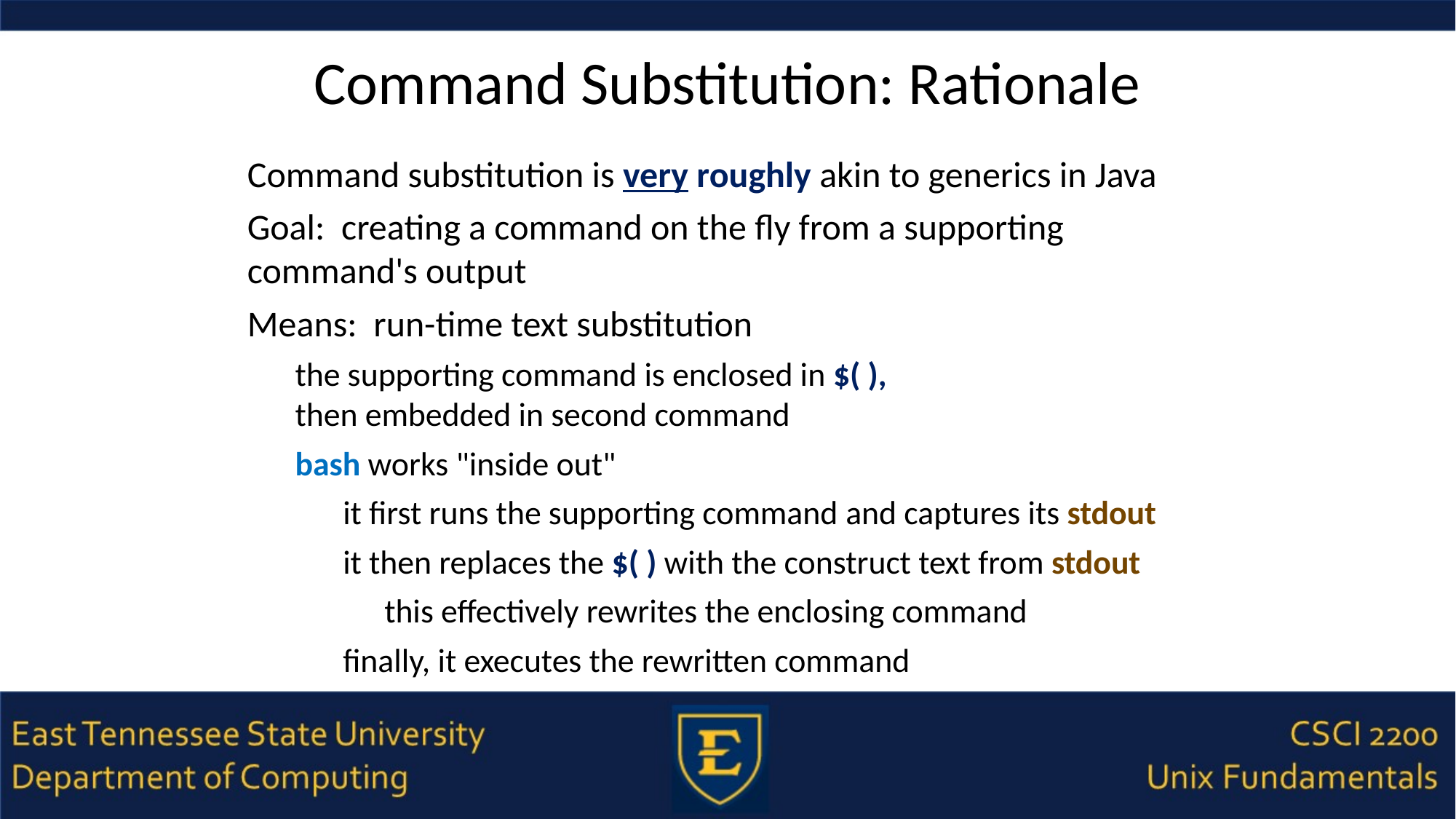

# Command Substitution: Rationale
Command substitution is very roughly akin to generics in Java
Goal:  creating a command on the fly from a supporting command's output
Means:  run-time text substitution
the supporting command is enclosed in $( ),
then embedded in second command
bash works "inside out"
it first runs the supporting command and captures its stdout
it then replaces the $( ) with the construct text from stdout
this effectively rewrites the enclosing command
finally, it executes the rewritten command